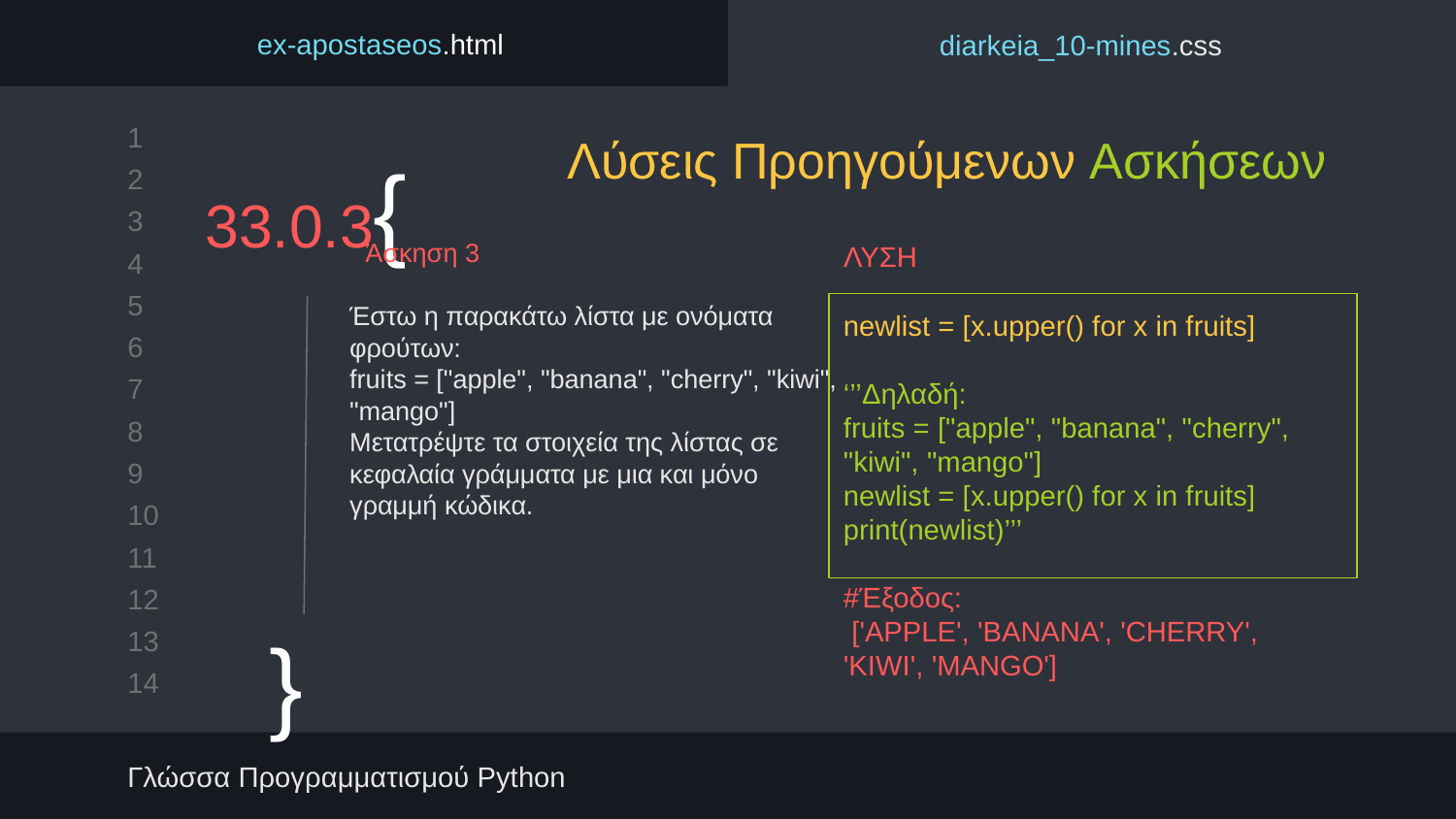

ex-apostaseos.html
diarkeia_10-mines.css
# Λύσεις Προηγούμενων Ασκήσεων
33.0.3{
Άσκηση 3
ΛΥΣΗ
newlist = [x.upper() for x in fruits]

‘’’Δηλαδή:
fruits = ["apple", "banana", "cherry", "kiwi", "mango"]
newlist = [x.upper() for x in fruits]
print(newlist)’’’

#Έξοδος:
 ['APPLE', 'BANANA', 'CHERRY', 'KIWI', 'MANGO']
Έστω η παρακάτω λίστα με ονόματα φρούτων:
fruits = ["apple", "banana", "cherry", "kiwi", "mango"]
Μετατρέψτε τα στοιχεία της λίστας σε κεφαλαία γράμματα με μια και μόνο γραμμή κώδικα.
}
Γλώσσα Προγραμματισμού Python